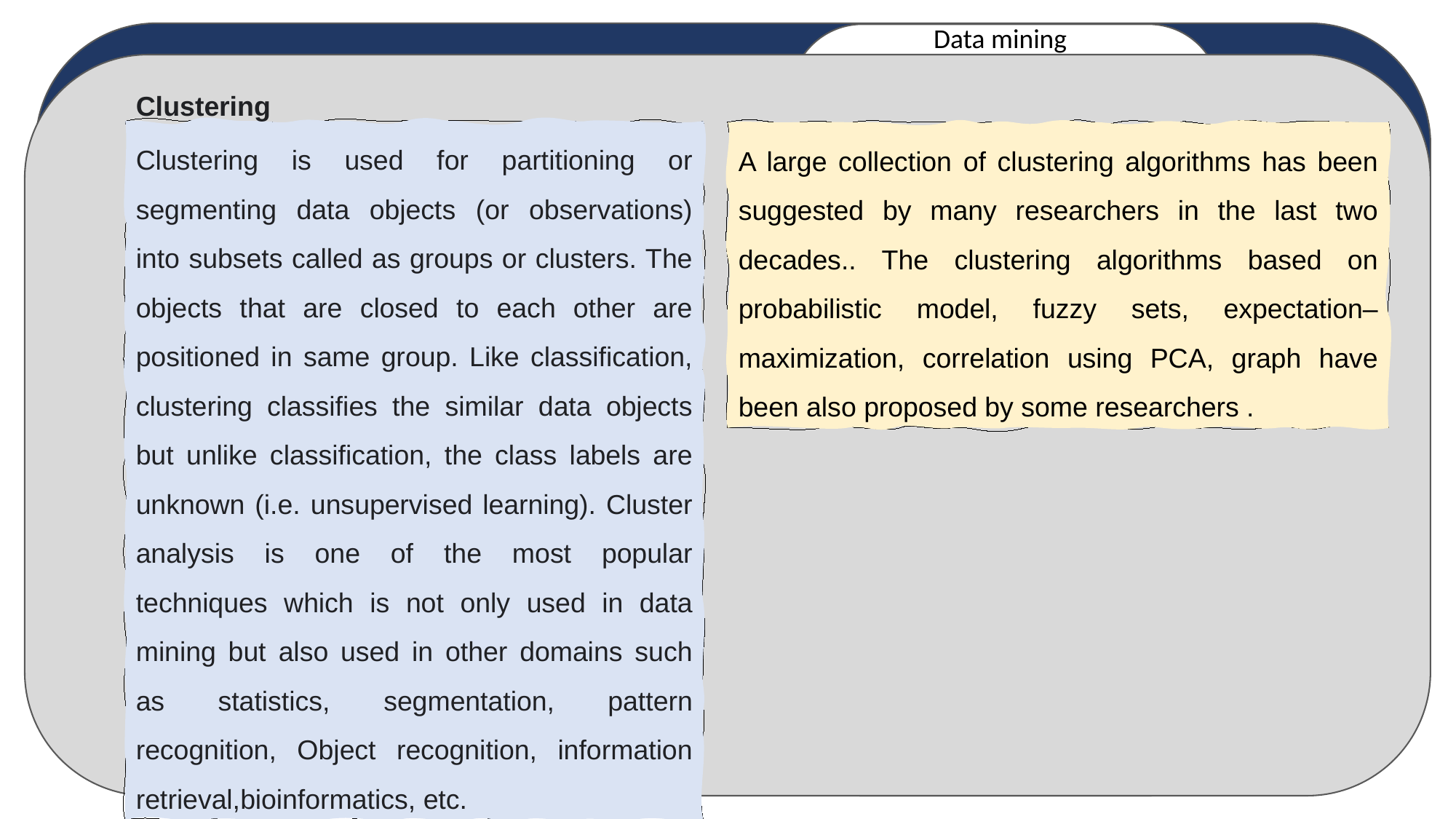

Data mining

Clustering
Clustering is used for partitioning or segmenting data objects (or observations) into subsets called as groups or clusters. The objects that are closed to each other are positioned in same group. Like classification, clustering classifies the similar data objects but unlike classification, the class labels are unknown (i.e. unsupervised learning). Cluster analysis is one of the most popular techniques which is not only used in data mining but also used in other domains such as statistics, segmentation, pattern recognition, Object recognition, information retrieval,bioinformatics, etc.
A large collection of clustering algorithms has been suggested by many researchers in the last two decades.. The clustering algorithms based on probabilistic model, fuzzy sets, expectation–maximization, correlation using PCA, graph have been also proposed by some researchers .